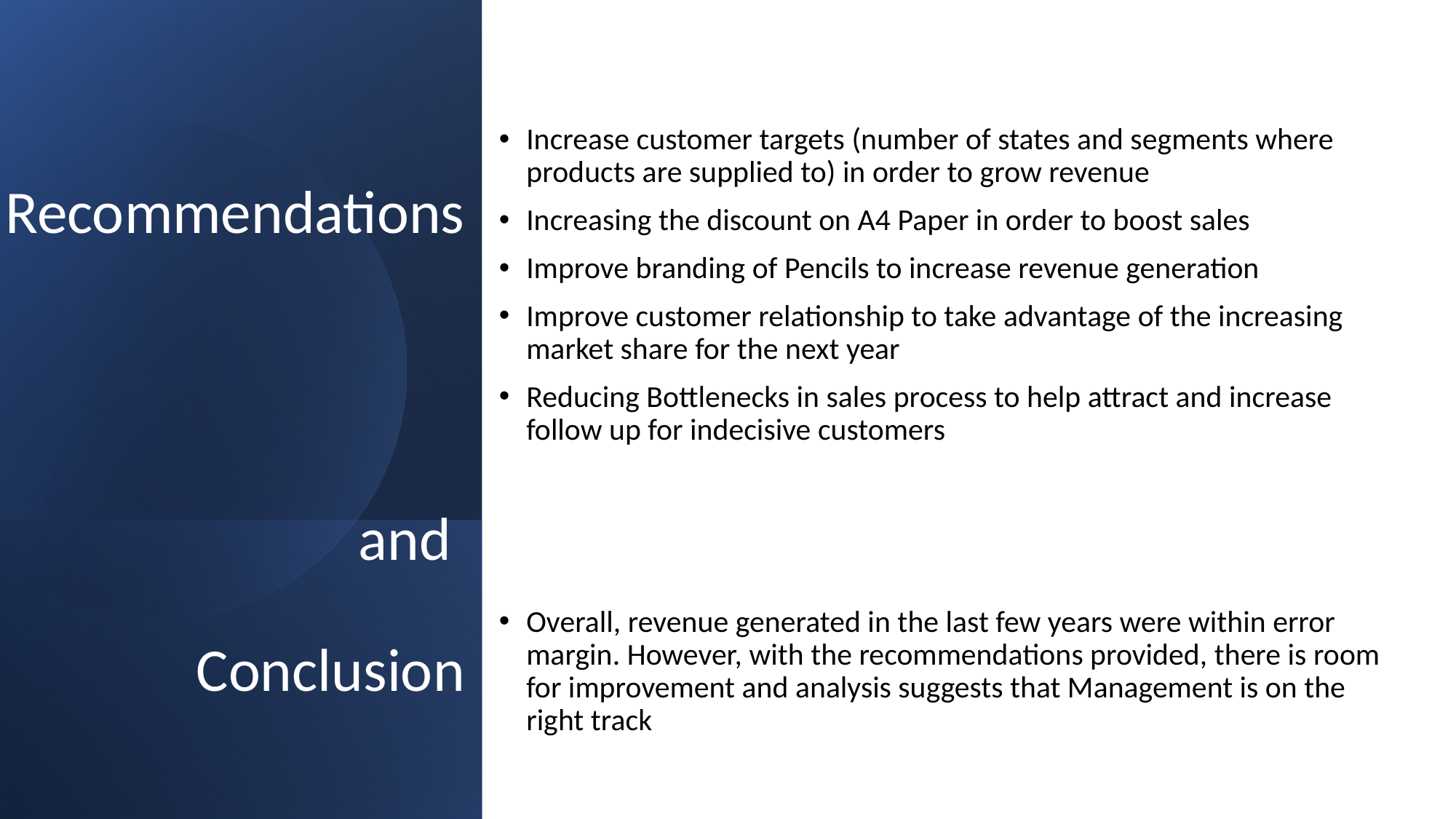

Increase customer targets (number of states and segments where products are supplied to) in order to grow revenue
Increasing the discount on A4 Paper in order to boost sales
Improve branding of Pencils to increase revenue generation
Improve customer relationship to take advantage of the increasing market share for the next year
Reducing Bottlenecks in sales process to help attract and increase follow up for indecisive customers

Overall, revenue generated in the last few years were within error margin. However, with the recommendations provided, there is room for improvement and analysis suggests that Management is on the right track
# Recommendations and Conclusion